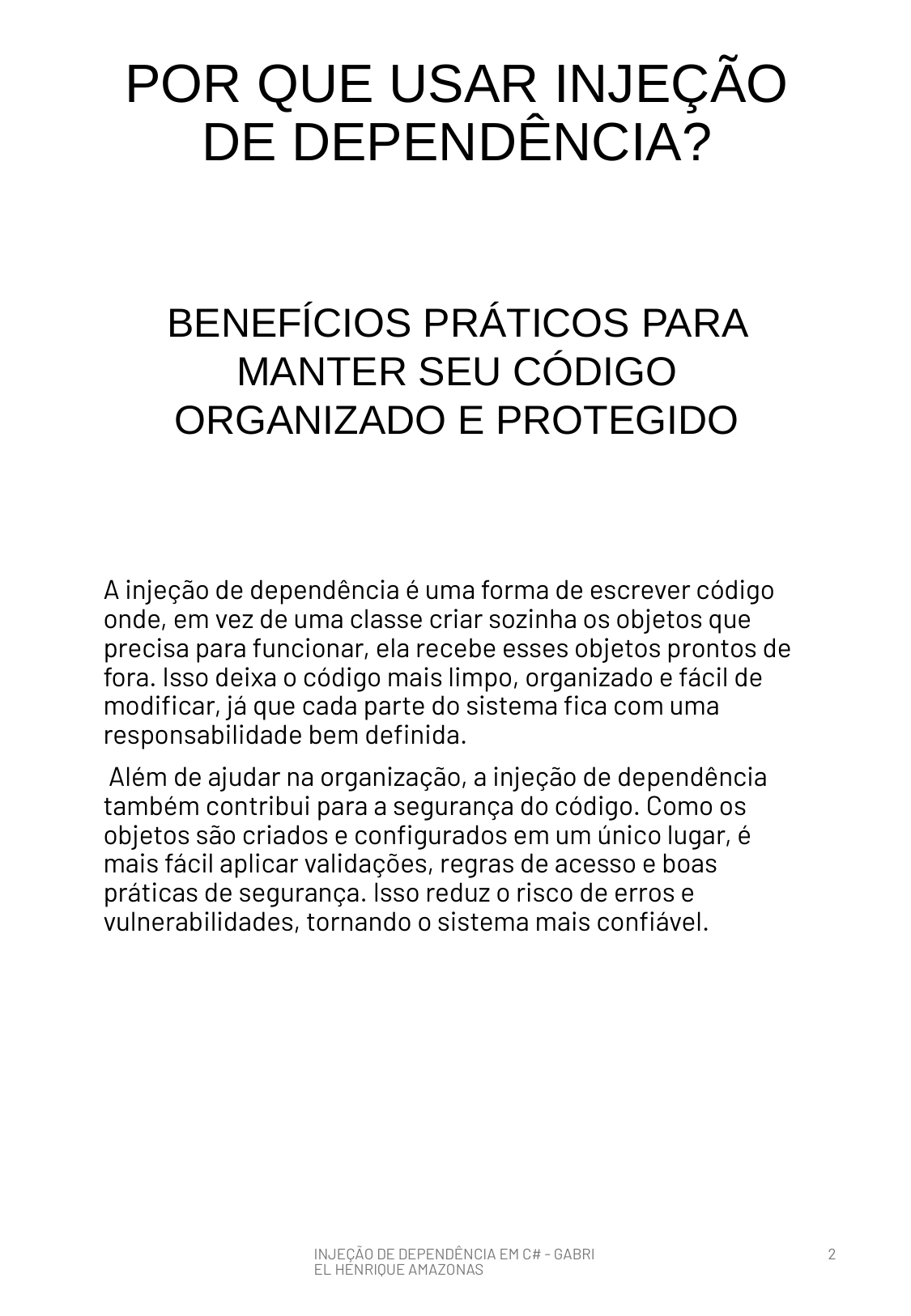

# POR QUE USAR INJEÇÃO DE DEPENDÊNCIA?
BENEFÍCIOS PRÁTICOS PARA MANTER SEU CÓDIGO ORGANIZADO E PROTEGIDO
A injeção de dependência é uma forma de escrever código onde, em vez de uma classe criar sozinha os objetos que precisa para funcionar, ela recebe esses objetos prontos de fora. Isso deixa o código mais limpo, organizado e fácil de modificar, já que cada parte do sistema fica com uma responsabilidade bem definida.
 Além de ajudar na organização, a injeção de dependência também contribui para a segurança do código. Como os objetos são criados e configurados em um único lugar, é mais fácil aplicar validações, regras de acesso e boas práticas de segurança. Isso reduz o risco de erros e vulnerabilidades, tornando o sistema mais confiável.
INJEÇÃO DE DEPENDÊNCIA EM C# - GABRIEL HENRIQUE AMAZONAS
2